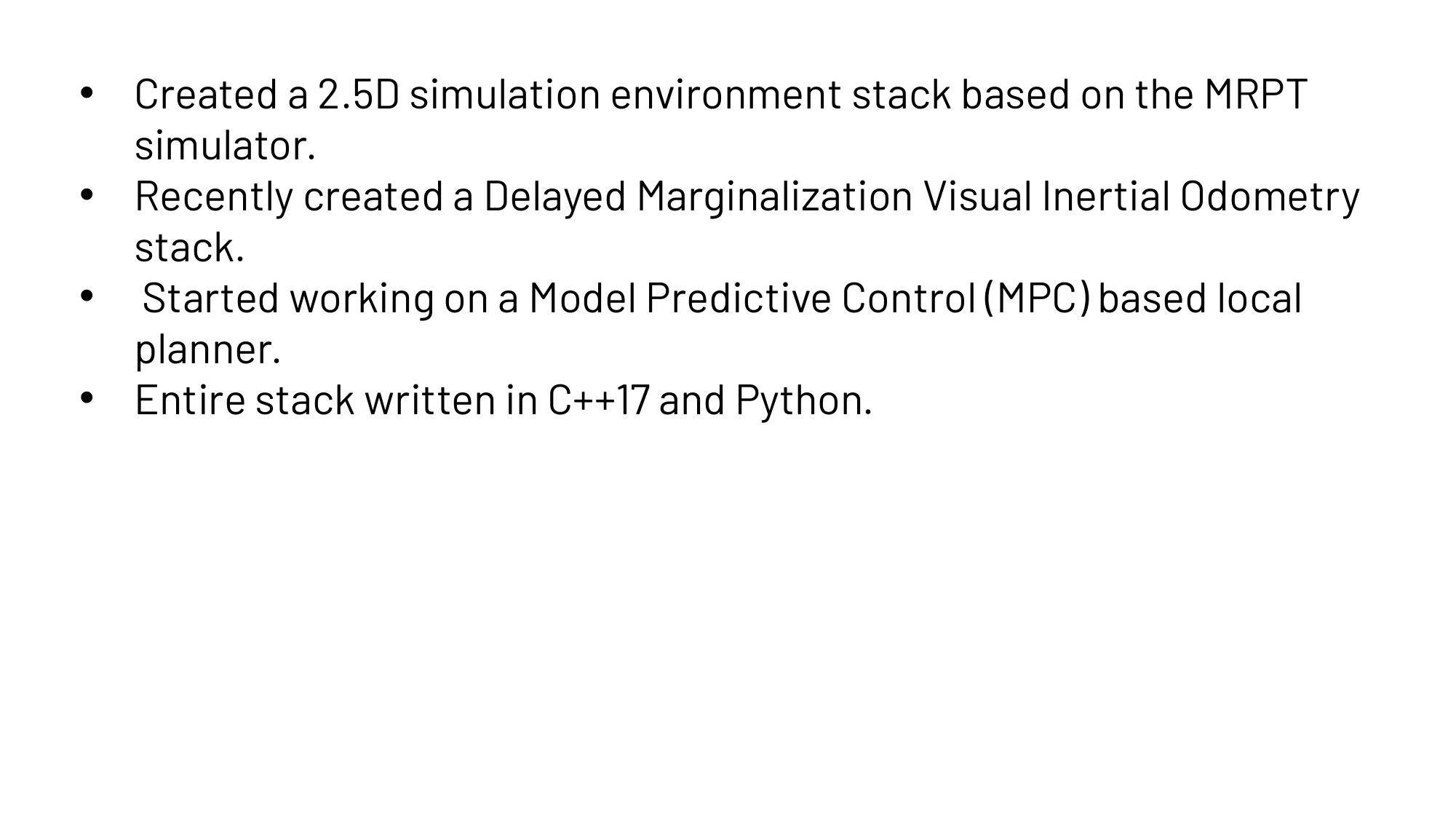

Created a 2.5D simulation environment stack based on the MRPT simulator.
Recently created a Delayed Marginalization Visual Inertial Odometry stack.
 Started working on a Model Predictive Control (MPC) based local planner.
Entire stack written in C++17 and Python.